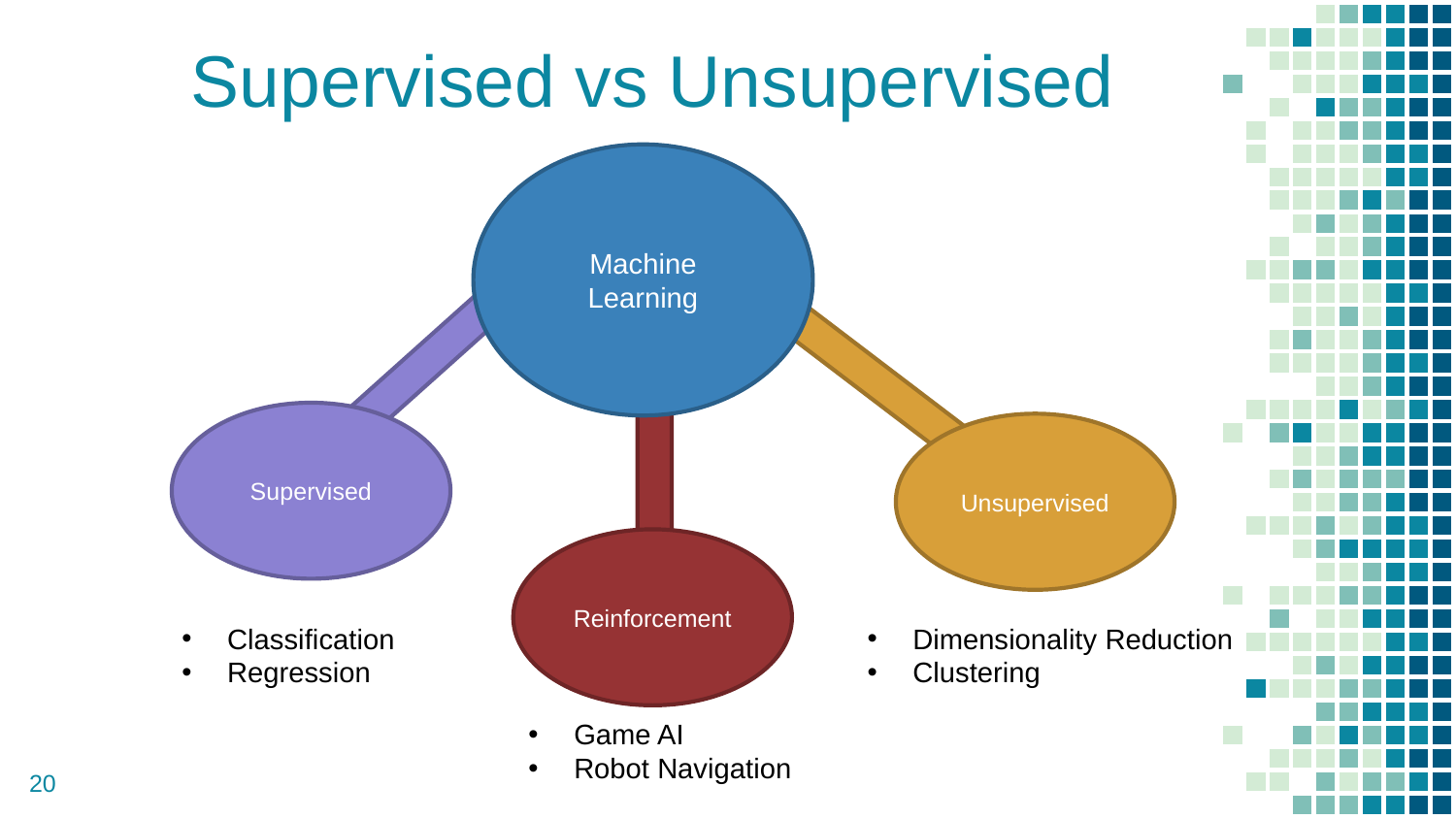

# Supervised vs Unsupervised
Machine Learning

Supervised
Unsupervised

Reinforcement
Classification
Regression
Dimensionality Reduction
Clustering
Game AI
Robot Navigation
20